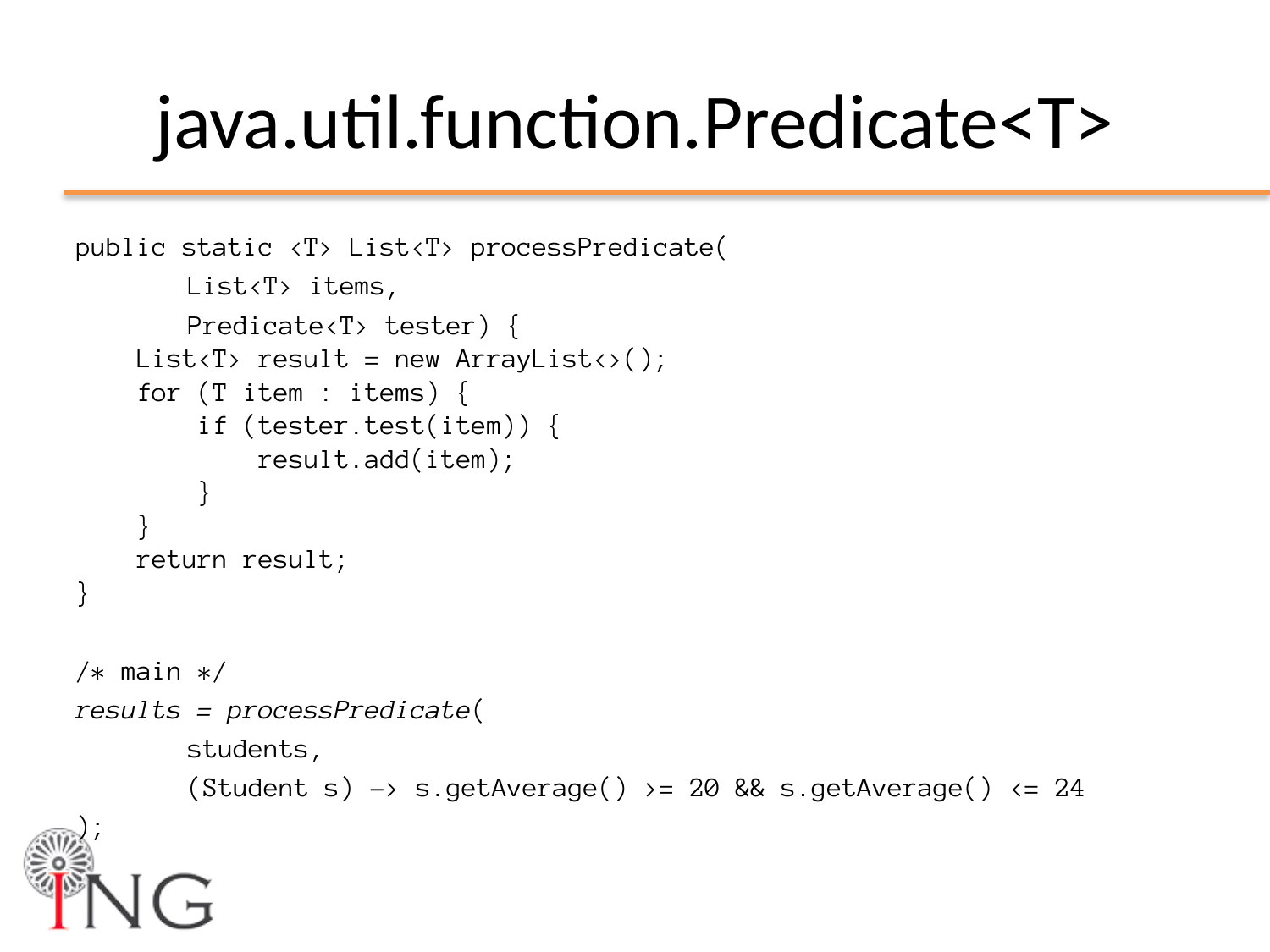

# java.util.function.Predicate<T>
public static <T> List<T> processPredicate(
			List<T> items,
			Predicate<T> tester) {
    List<T> result = new ArrayList<>();
    for (T item : items) {
        if (tester.test(item)) {
            result.add(item);
        }
    }
    return result;
}

/* main */
results = processPredicate(
	students,
	(Student s) -> s.getAverage() >= 20 && s.getAverage() <= 24
);